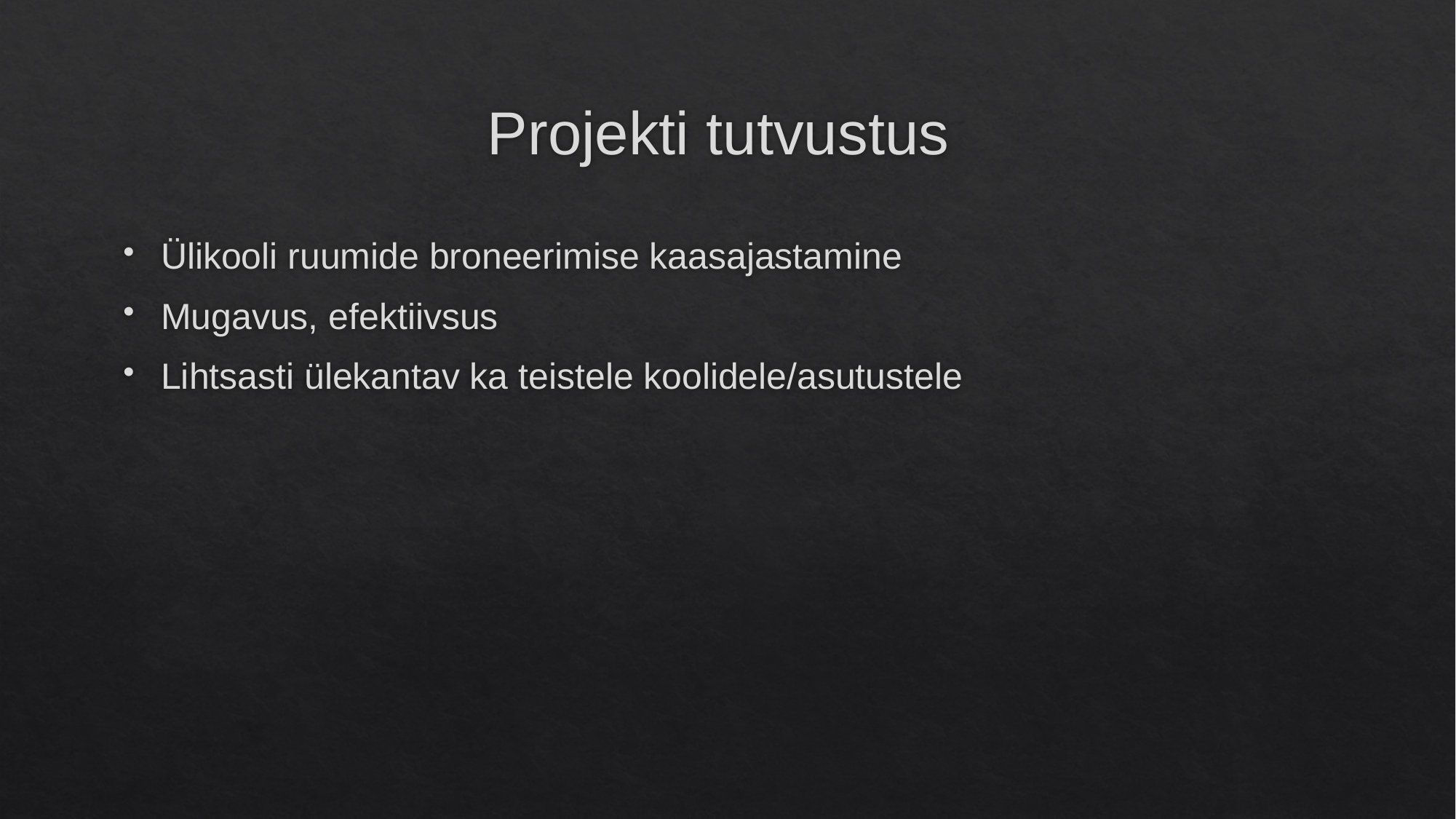

# Projekti tutvustus
Ülikooli ruumide broneerimise kaasajastamine
Mugavus, efektiivsus
Lihtsasti ülekantav ka teistele koolidele/asutustele